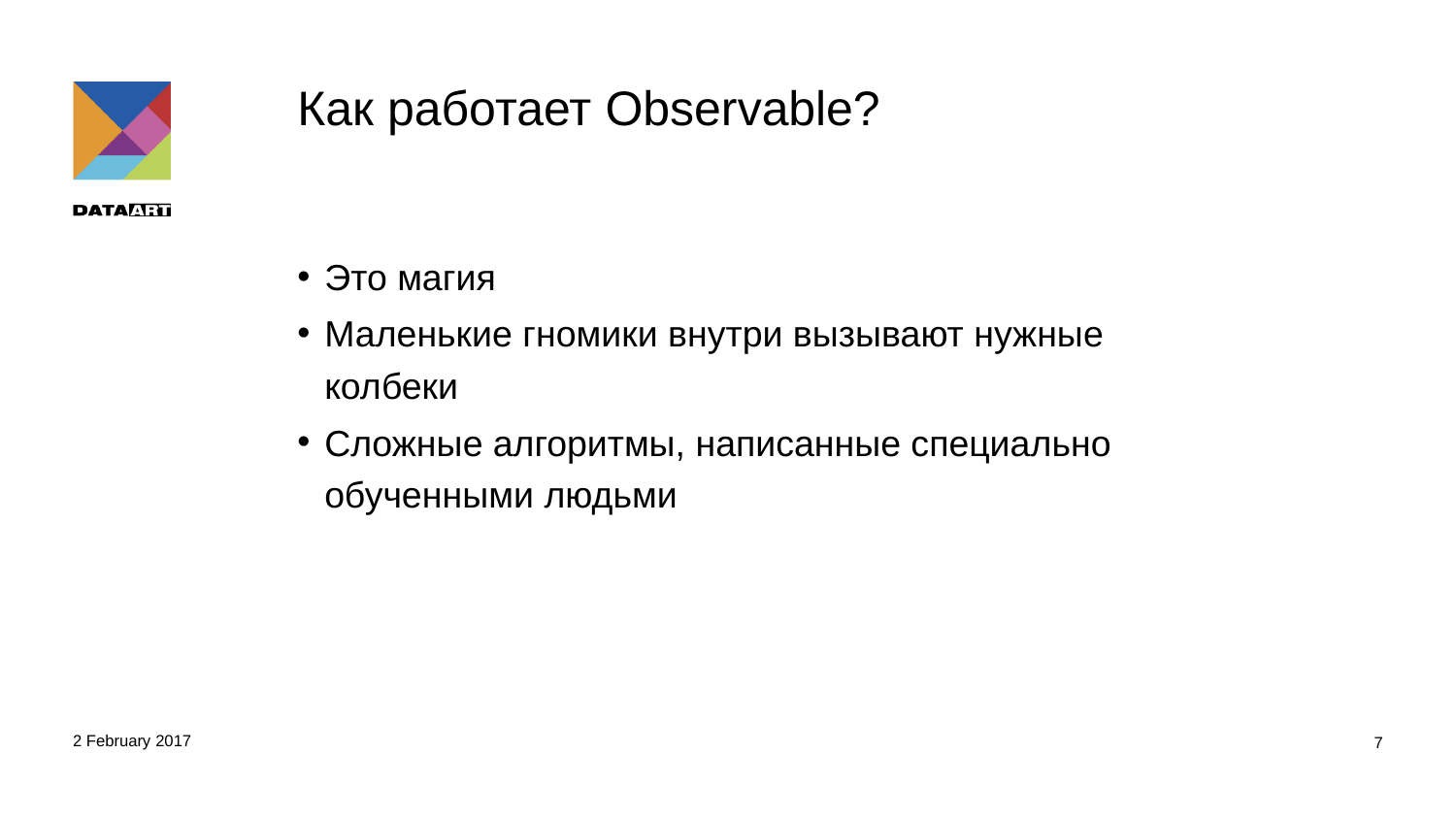

# Как работает Observable?
Это магия
Маленькие гномики внутри вызывают нужные колбеки
Сложные алгоритмы, написанные специально обученными людьми

2 February 2017
7